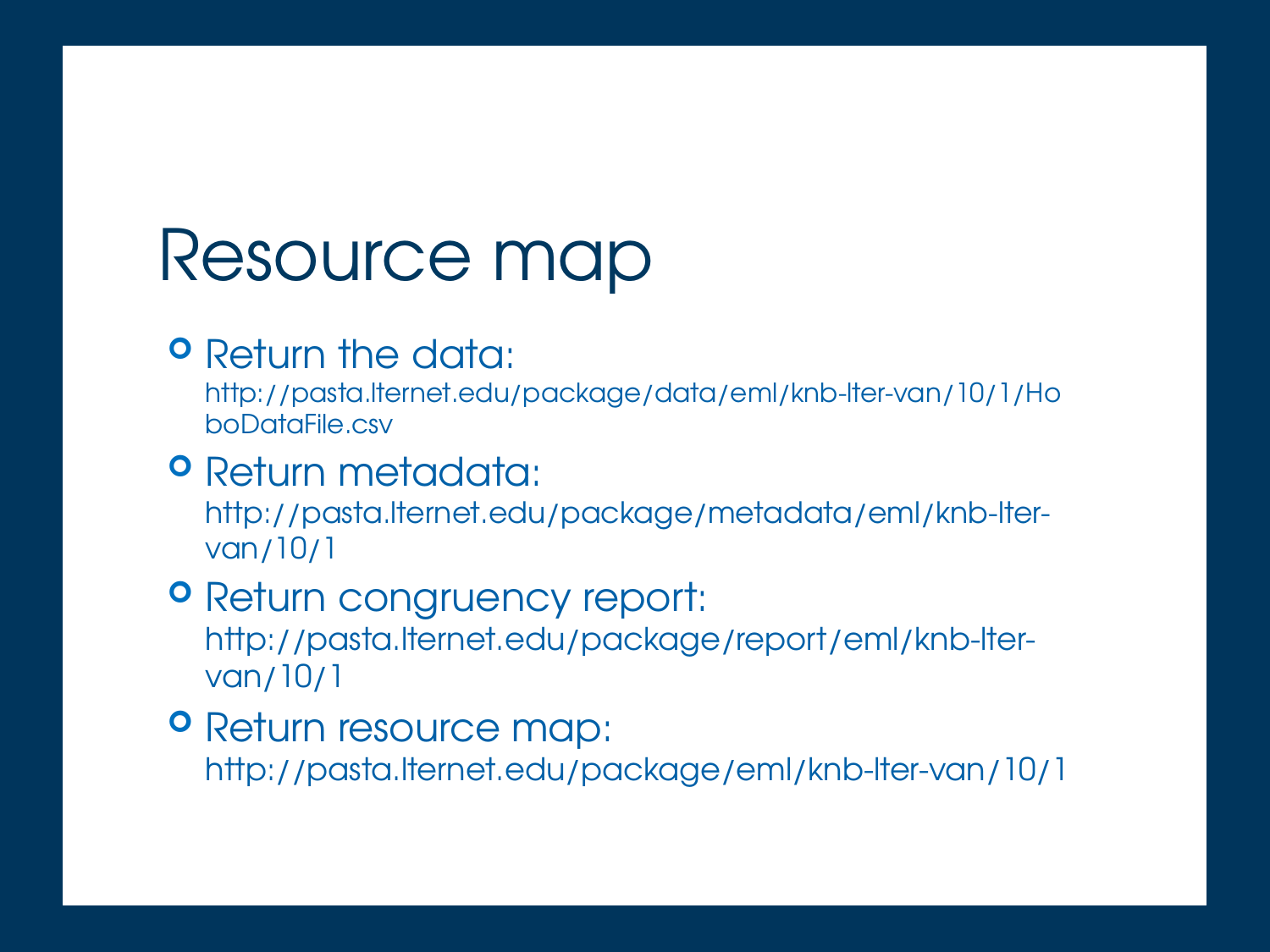

# Resource map
Return the data: http://pasta.lternet.edu/package/data/eml/knb-lter-van/10/1/HoboDataFile.csv
Return metadata: http://pasta.lternet.edu/package/metadata/eml/knb-lter-van/10/1
Return congruency report: http://pasta.lternet.edu/package/report/eml/knb-lter-van/10/1
Return resource map: http://pasta.lternet.edu/package/eml/knb-lter-van/10/1